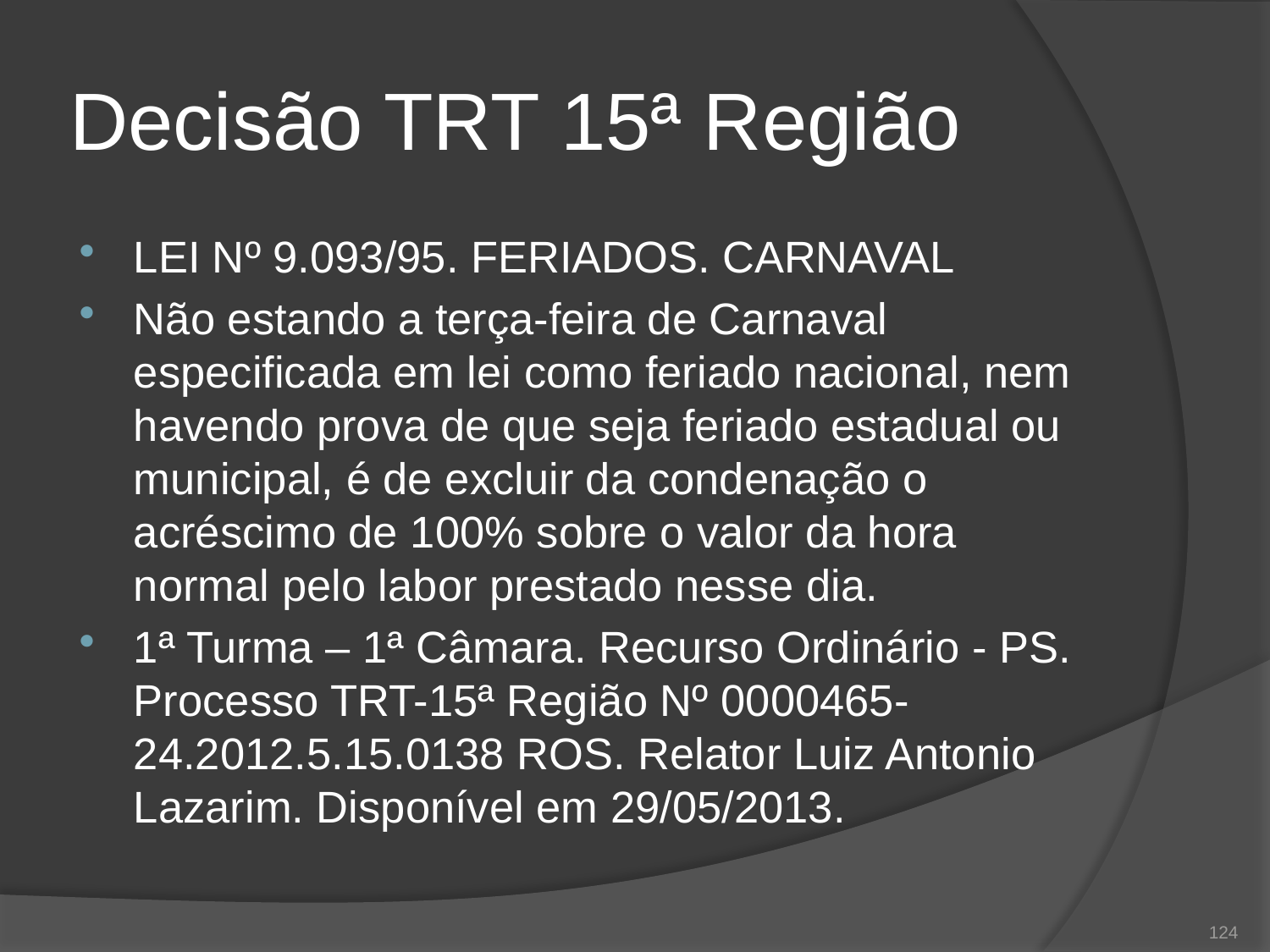

# Decisão TRT 15ª Região
LEI Nº 9.093/95. FERIADOS. CARNAVAL
Não estando a terça-feira de Carnaval especificada em lei como feriado nacional, nem havendo prova de que seja feriado estadual ou municipal, é de excluir da condenação o acréscimo de 100% sobre o valor da hora normal pelo labor prestado nesse dia.
1ª Turma – 1ª Câmara. Recurso Ordinário - PS. Processo TRT-15ª Região Nº 0000465-24.2012.5.15.0138 ROS. Relator Luiz Antonio Lazarim. Disponível em 29/05/2013.

124